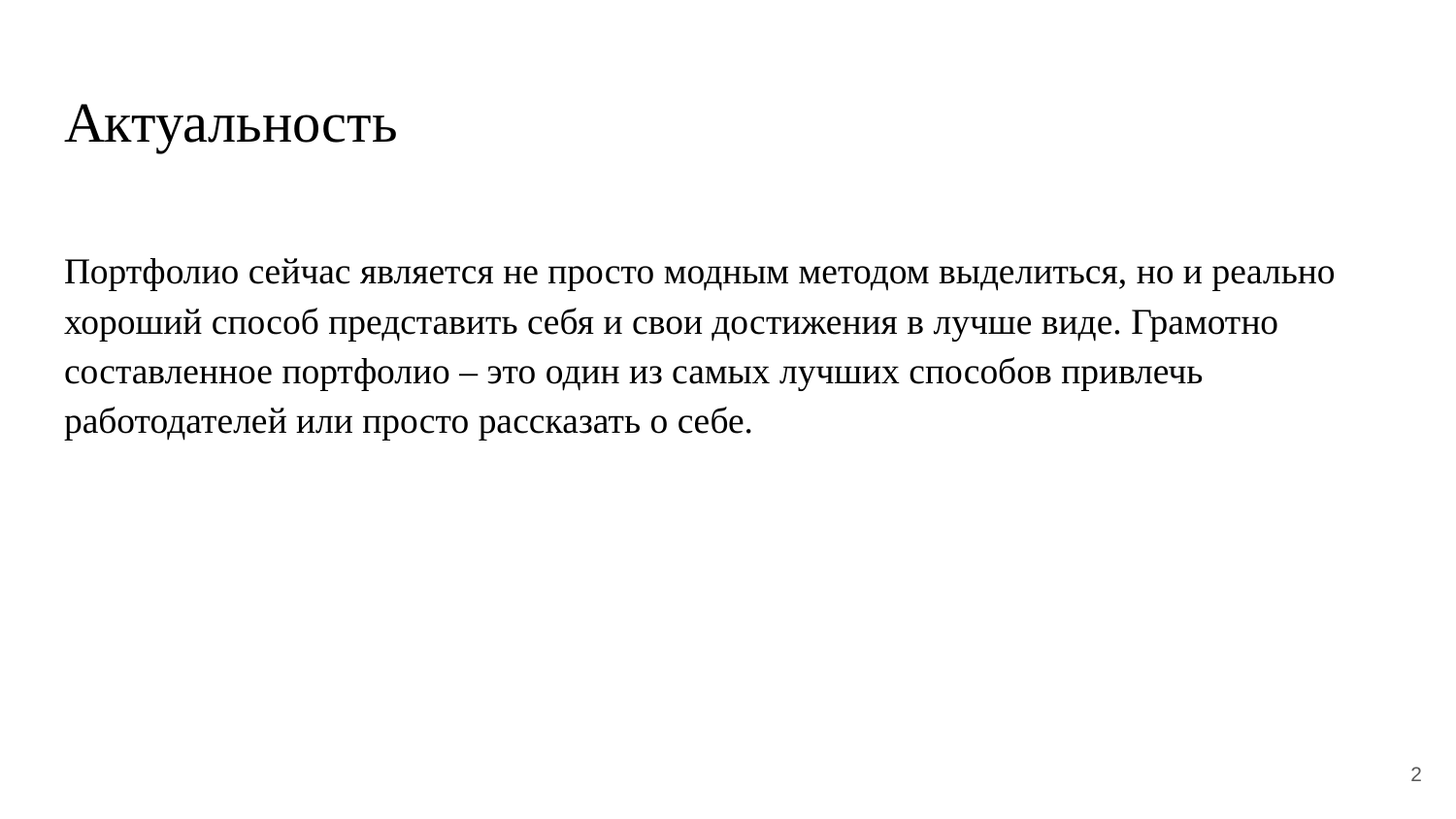

# Актуальность
Портфолио сейчас является не просто модным методом выделиться, но и реально хороший способ представить себя и свои достижения в лучше виде. Грамотно составленное портфолио – это один из самых лучших способов привлечь работодателей или просто рассказать о себе.
2